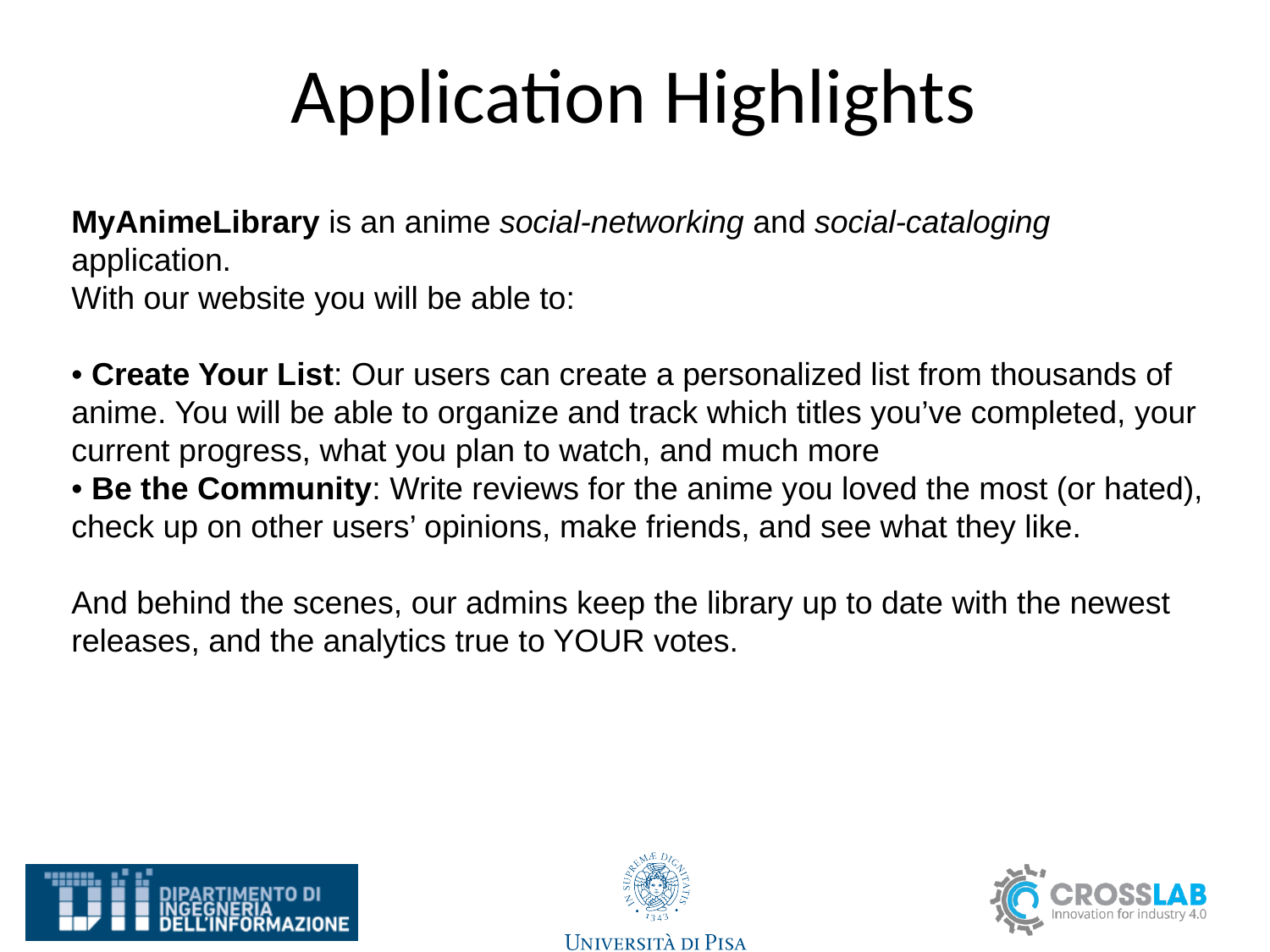

# Application Highlights
MyAnimeLibrary is an anime social-networking and social-cataloging application.
With our website you will be able to:

• Create Your List: Our users can create a personalized list from thousands of anime. You will be able to organize and track which titles you’ve completed, your current progress, what you plan to watch, and much more
• Be the Community: Write reviews for the anime you loved the most (or hated), check up on other users’ opinions, make friends, and see what they like.

And behind the scenes, our admins keep the library up to date with the newest releases, and the analytics true to YOUR votes.